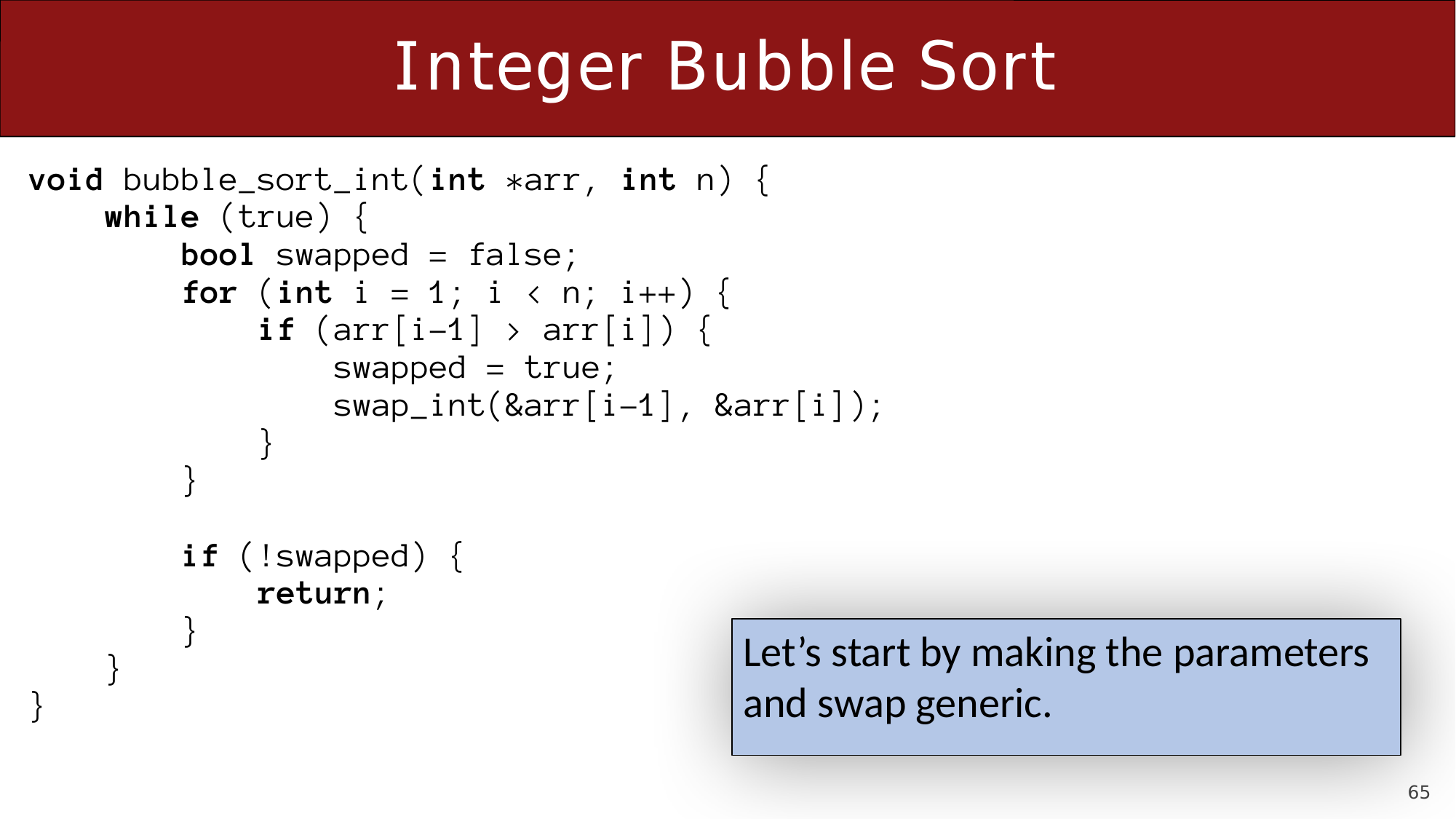

# Integer Bubble Sort
void bubble_sort_int(int *arr, int n) {
    while (true) {
        bool swapped = false;
        for (int i = 1; i < n; i++) {
            if (arr[i-1] > arr[i]) {
                swapped = true;
                swap_int(&arr[i-1], &arr[i]);
            }
        }

        if (!swapped) {
            return;
        }
    }
}
Let’s start by making the parameters and swap generic.